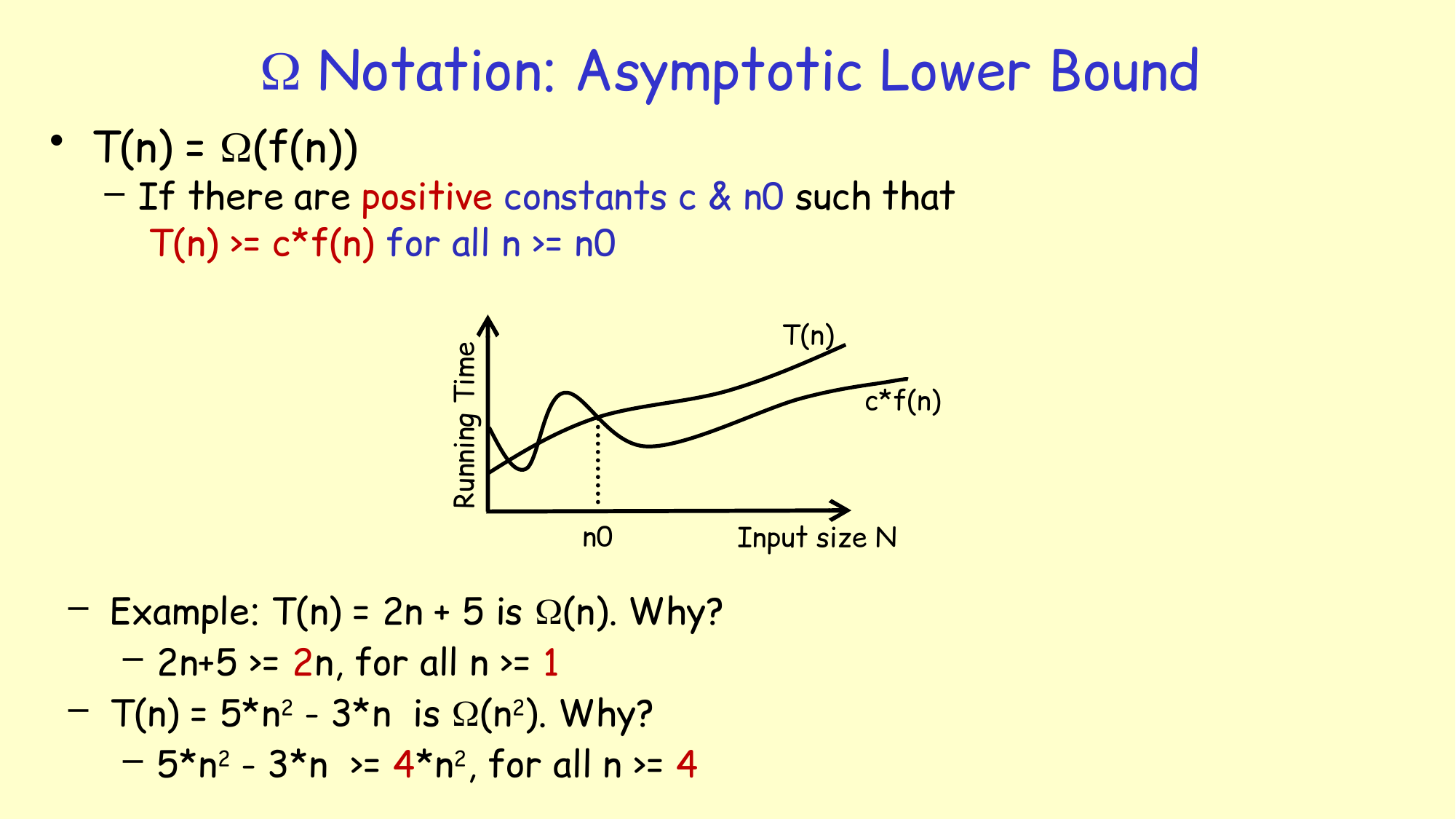

# Ω Notation: Asymptotic Lower Bound
T(n) = Ω(f(n))
If there are positive constants c & n0 such that
    T(n) >= c*f(n) for all n >= n0
T(n)

c*f(n)

Running Time

n0
Input size N
Example: T(n) = 2n + 5 is Ω(n). Why?
2n+5 >= 2n, for all n >= 1
T(n) = 5*n2 - 3*n  is Ω(n2). Why?
5*n2 - 3*n  >= 4*n2, for all n >= 4